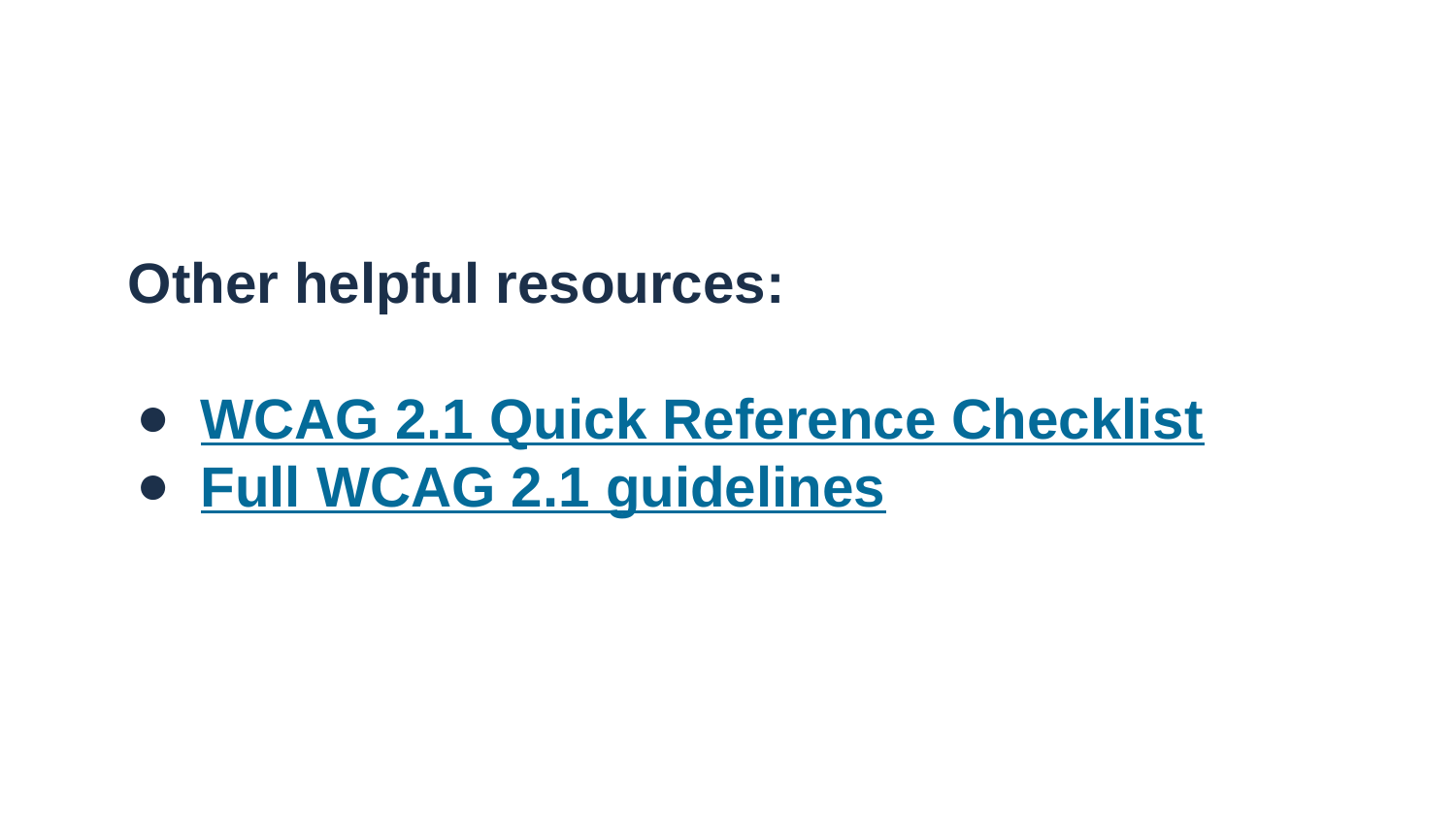

# Other helpful resources:

WCAG 2.1 Quick Reference Checklist
Full WCAG 2.1 guidelines